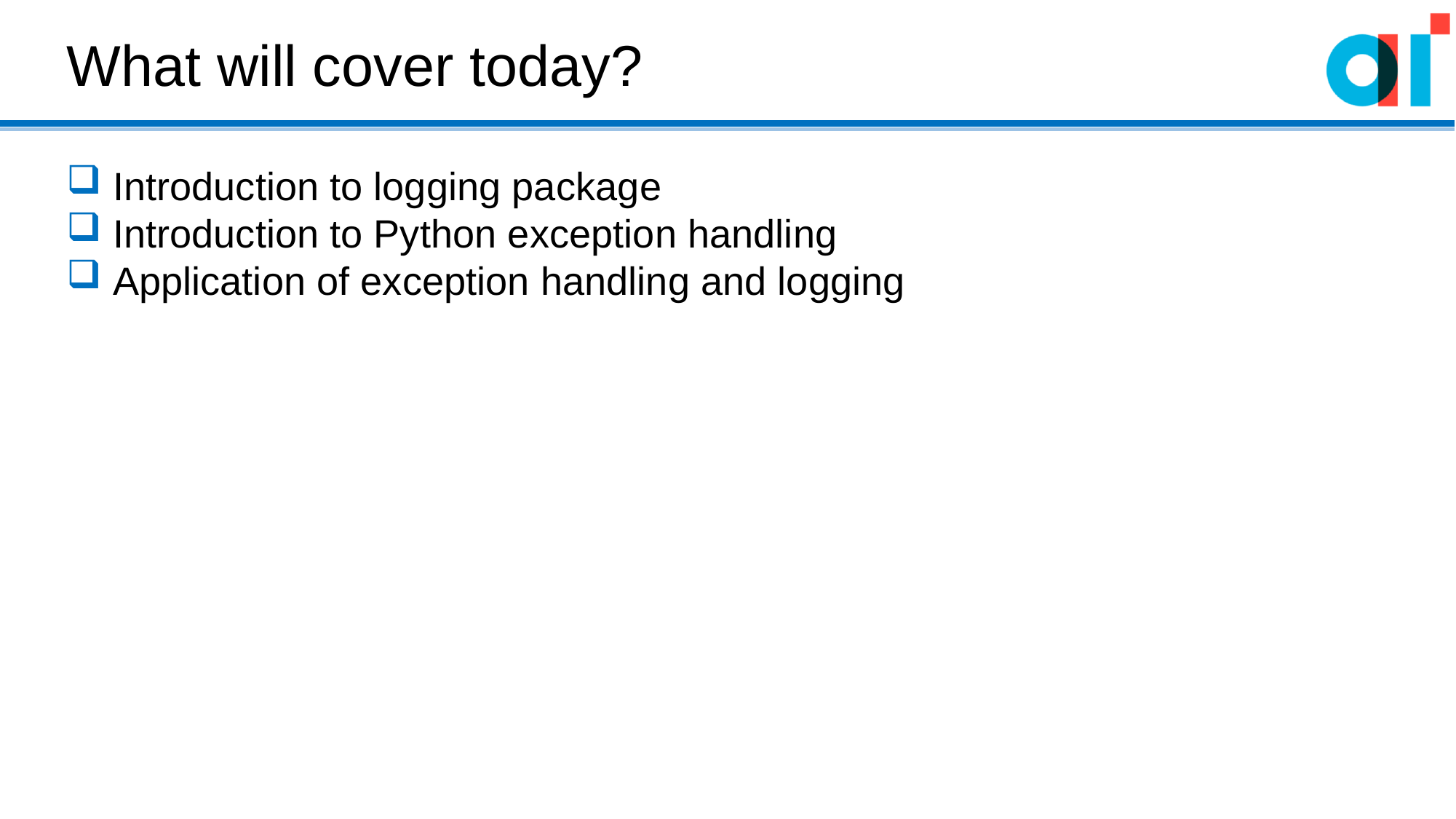

What will cover today?
 Introduction to logging package
 Introduction to Python exception handling
 Application of exception handling and logging